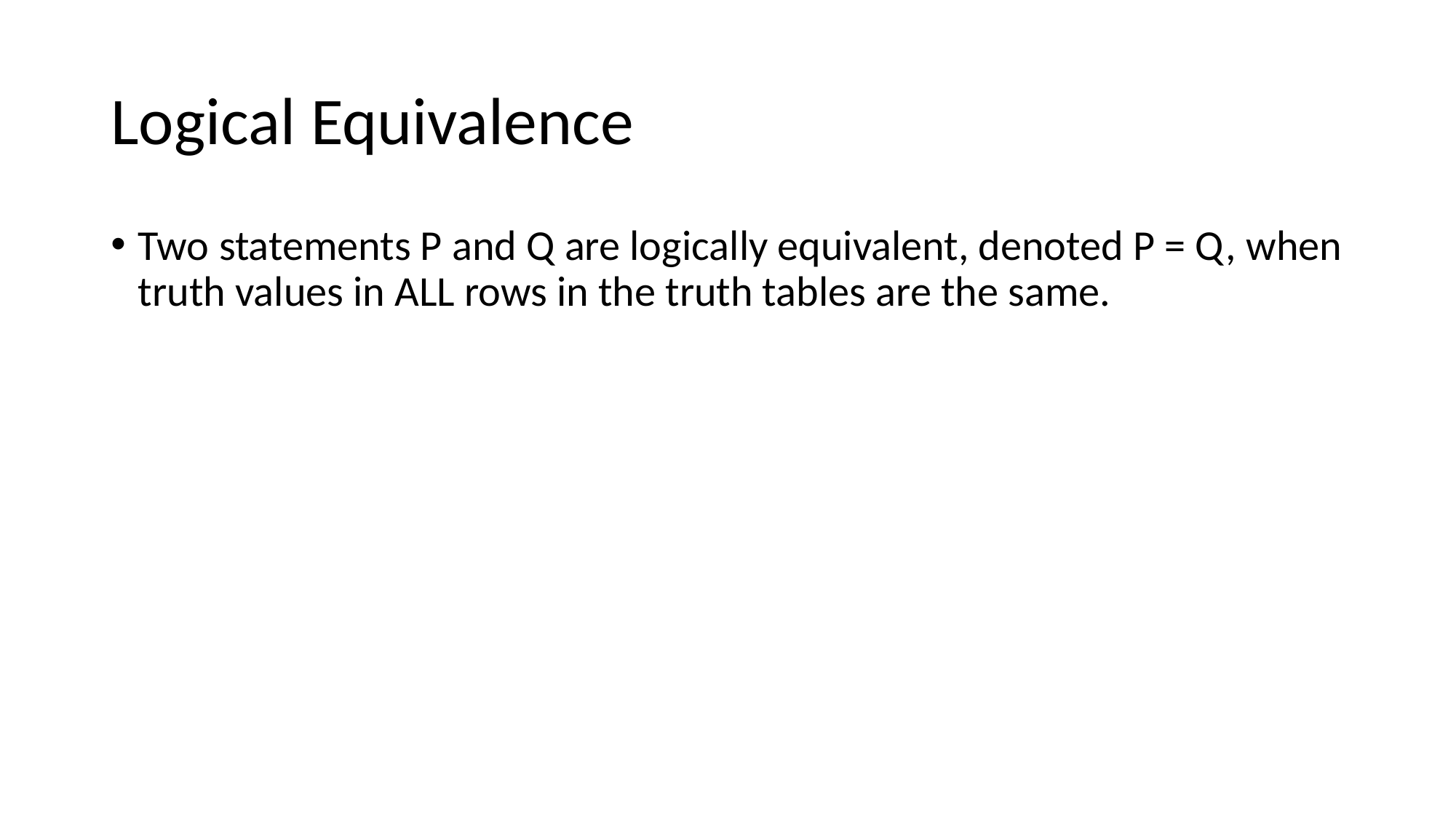

# Logical Equivalence
Two statements P and Q are logically equivalent, denoted P = Q, when truth values in ALL rows in the truth tables are the same.